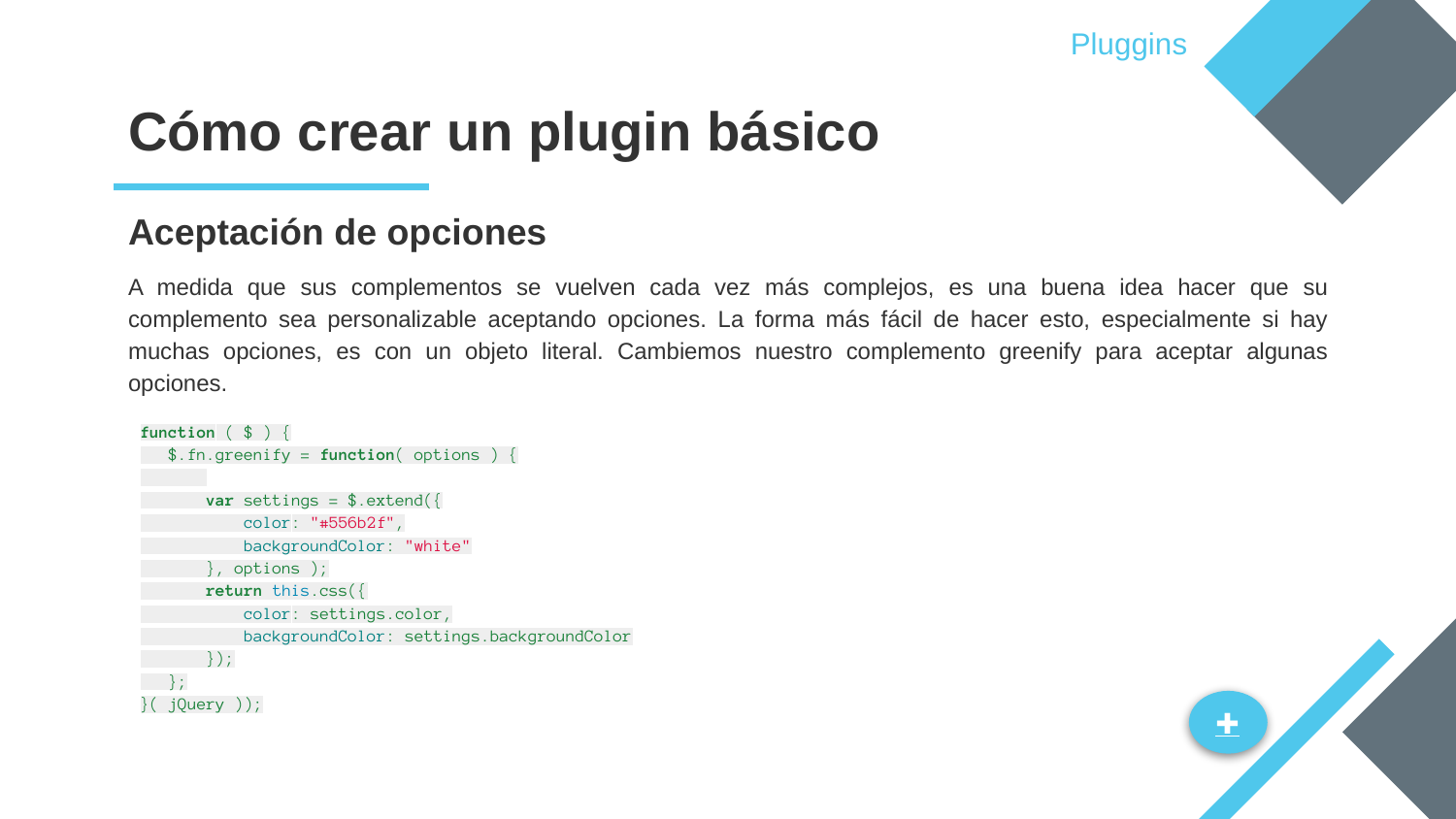

Pluggins
# Cómo crear un plugin básico
Aceptación de opciones
A medida que sus complementos se vuelven cada vez más complejos, es una buena idea hacer que su complemento sea personalizable aceptando opciones. La forma más fácil de hacer esto, especialmente si hay muchas opciones, es con un objeto literal. Cambiemos nuestro complemento greenify para aceptar algunas opciones.
function ( $ ) {
   $.fn.greenify = function( options ) {

       var settings = $.extend({
           color: "#556b2f",
           backgroundColor: "white"
       }, options );
       return this.css({
           color: settings.color,
           backgroundColor: settings.backgroundColor
       });
   };
}( jQuery ));

✚